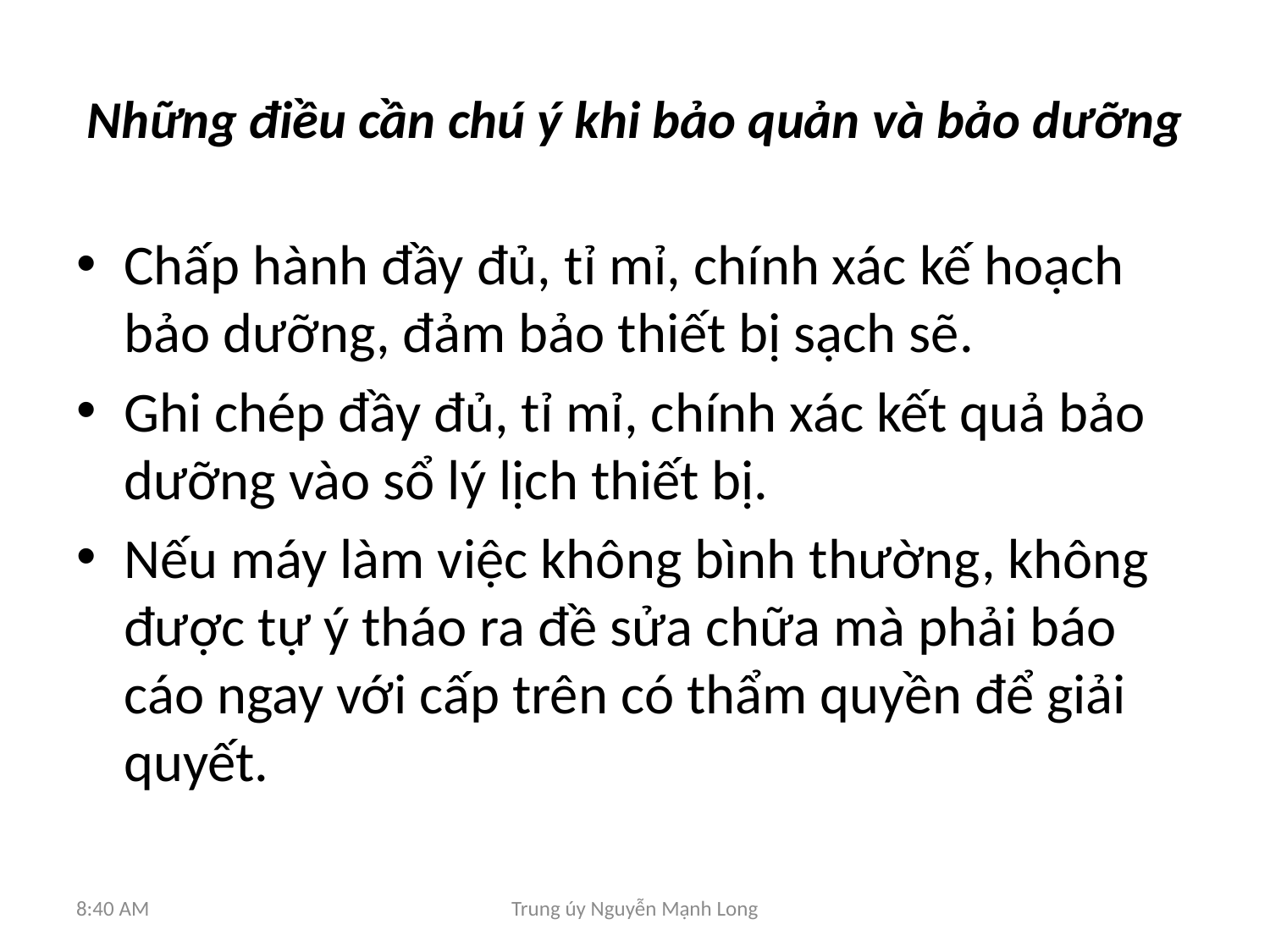

# Những điều cần chú ý khi bảo quản và bảo dưỡng
Chấp hành đầy đủ, tỉ mỉ, chính xác kế hoạch bảo dưỡng, đảm bảo thiết bị sạch sẽ.
Ghi chép đầy đủ, tỉ mỉ, chính xác kết quả bảo dưỡng vào sổ lý lịch thiết bị.
Nếu máy làm việc không bình thường, không được tự ý tháo ra đề sửa chữa mà phải báo cáo ngay với cấp trên có thẩm quyền để giải quyết.
8:40 AM
Trung úy Nguyễn Mạnh Long